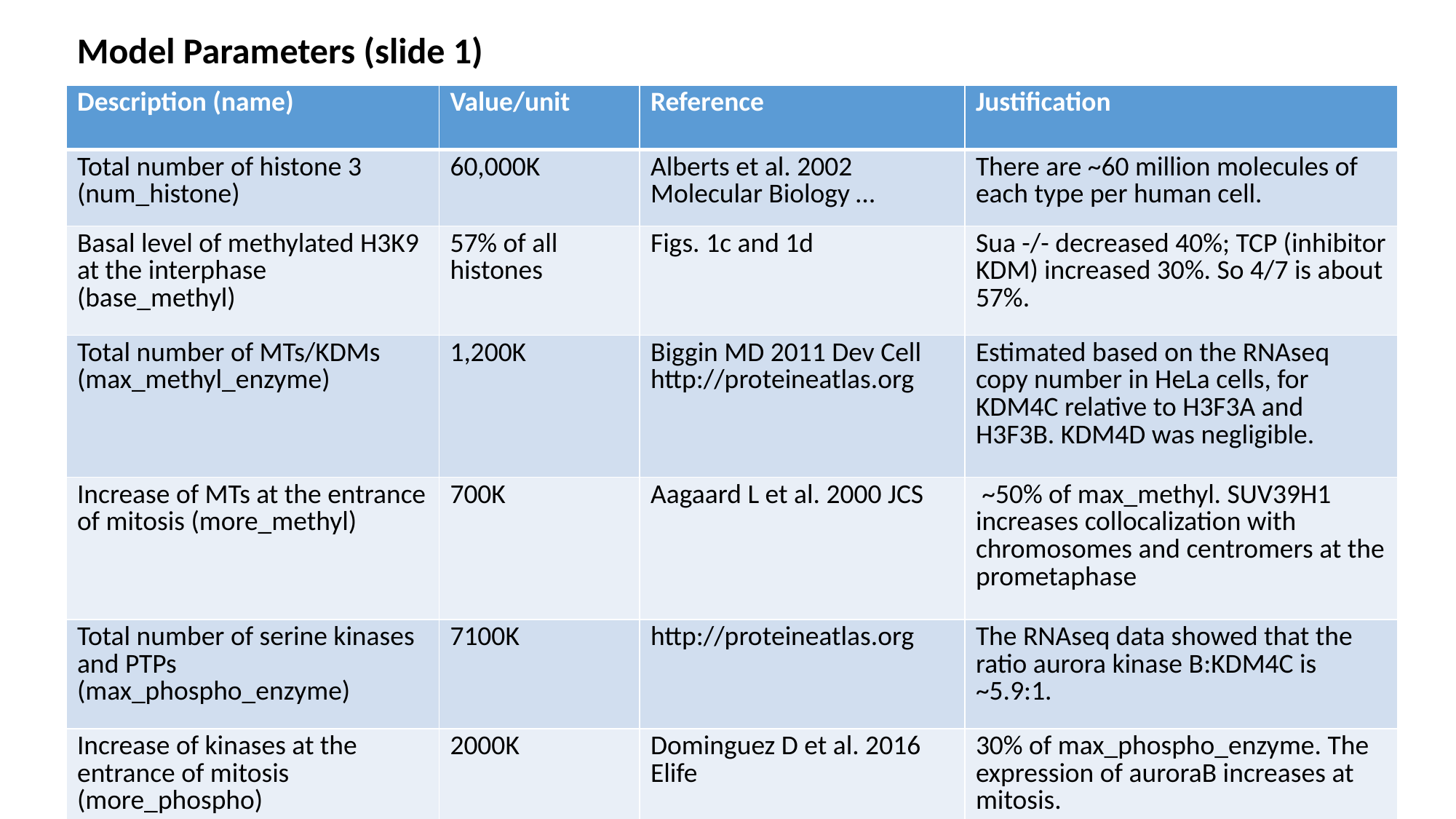

Model Parameters (slide 1)
| Description (name) | Value/unit | Reference | Justification |
| --- | --- | --- | --- |
| Total number of histone 3 (num\_histone) | 60,000K | Alberts et al. 2002 Molecular Biology … | There are ~60 million molecules of each type per human cell. |
| Basal level of methylated H3K9 at the interphase (base\_methyl) | 57% of all histones | Figs. 1c and 1d | Sua -/- decreased 40%; TCP (inhibitor KDM) increased 30%. So 4/7 is about 57%. |
| Total number of MTs/KDMs (max\_methyl\_enzyme) | 1,200K | Biggin MD 2011 Dev Cell http://proteineatlas.org | Estimated based on the RNAseq copy number in HeLa cells, for KDM4C relative to H3F3A and H3F3B. KDM4D was negligible. |
| Increase of MTs at the entrance of mitosis (more\_methyl) | 700K | Aagaard L et al. 2000 JCS | ~50% of max\_methyl. SUV39H1 increases collocalization with chromosomes and centromers at the prometaphase |
| Total number of serine kinases and PTPs (max\_phospho\_enzyme) | 7100K | http://proteineatlas.org | The RNAseq data showed that the ratio aurora kinase B:KDM4C is ~5.9:1. |
| Increase of kinases at the entrance of mitosis (more\_phospho) | 2000K | Dominguez D et al. 2016 Elife | 30% of max\_phospho\_enzyme. The expression of auroraB increases at mitosis. |
| Threshold to exist mitosis | 90 min \*num\_histone | Santamaria D et al 2007 Nature | Kinase is the master regulator of cell cycle. |